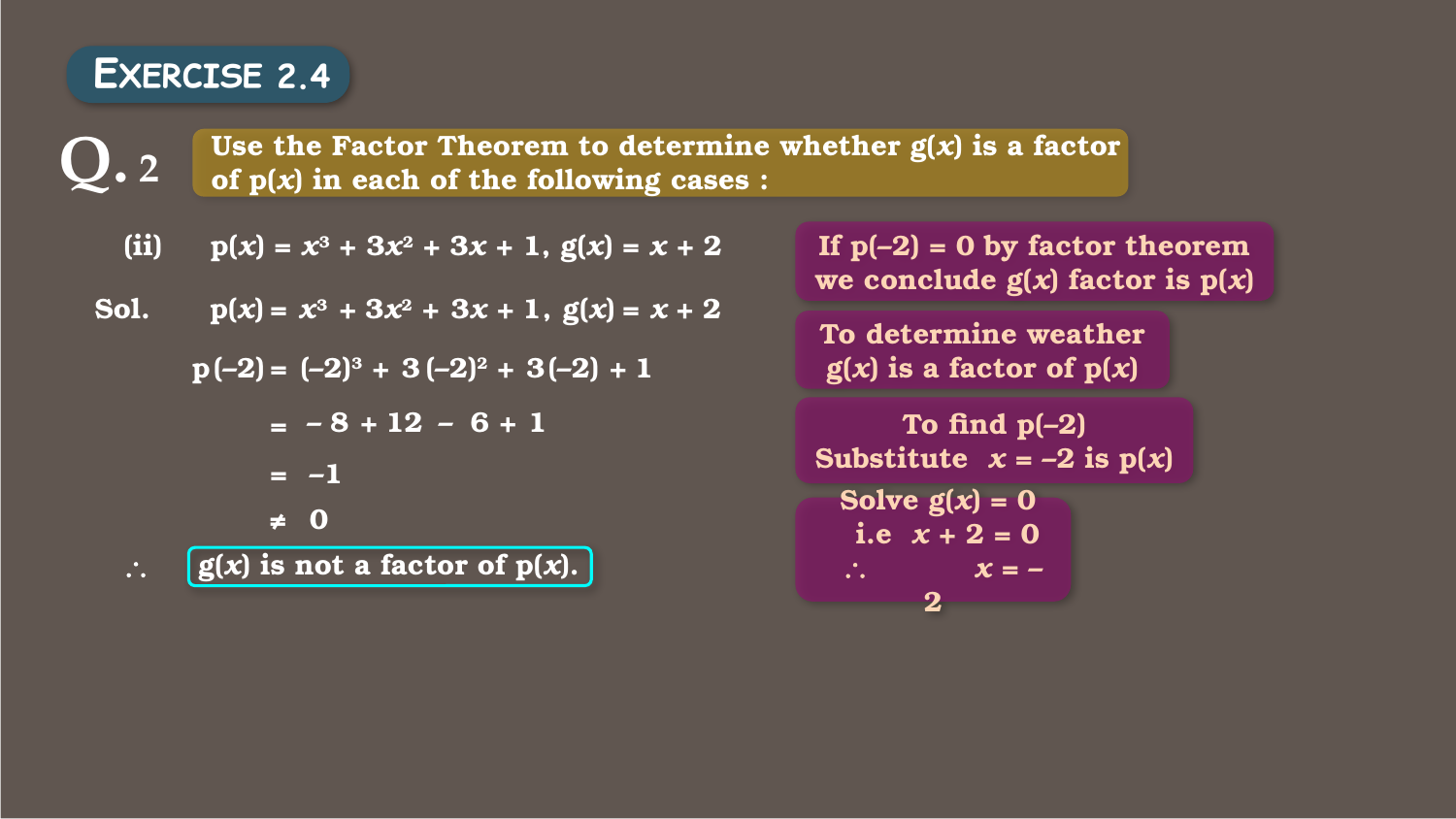

EXERCISE 2.4

Q. 2
Use the Factor Theorem to determine whether g(x) is a factor

of p(x) in each of the following cases :
(ii)     p(x) = x3 + 3x2 + 3x + 1, g(x) = x + 2
If p(–2) = 0 by factor theorem we conclude g(x) factor is p(x)
Sol.
p(x)
=
x3
+
3x2
+
3x
+
1
,
g(x)
=
x
+
2
To determine weather g(x) is a factor of p(x)
p
(–2)
=
(–2)3
+
3
(–2)2
+
3
(–2)
+
1
–
8
+
12
–
6
+
1
To find p(–2)
Substitute  x = –2 is p(x)
=
=
–1
≠
0
 Solve g(x) = 0
   i.e  x + 2 = 0
  ∴           x = –2
g(x) is not a factor of p(x).
∴